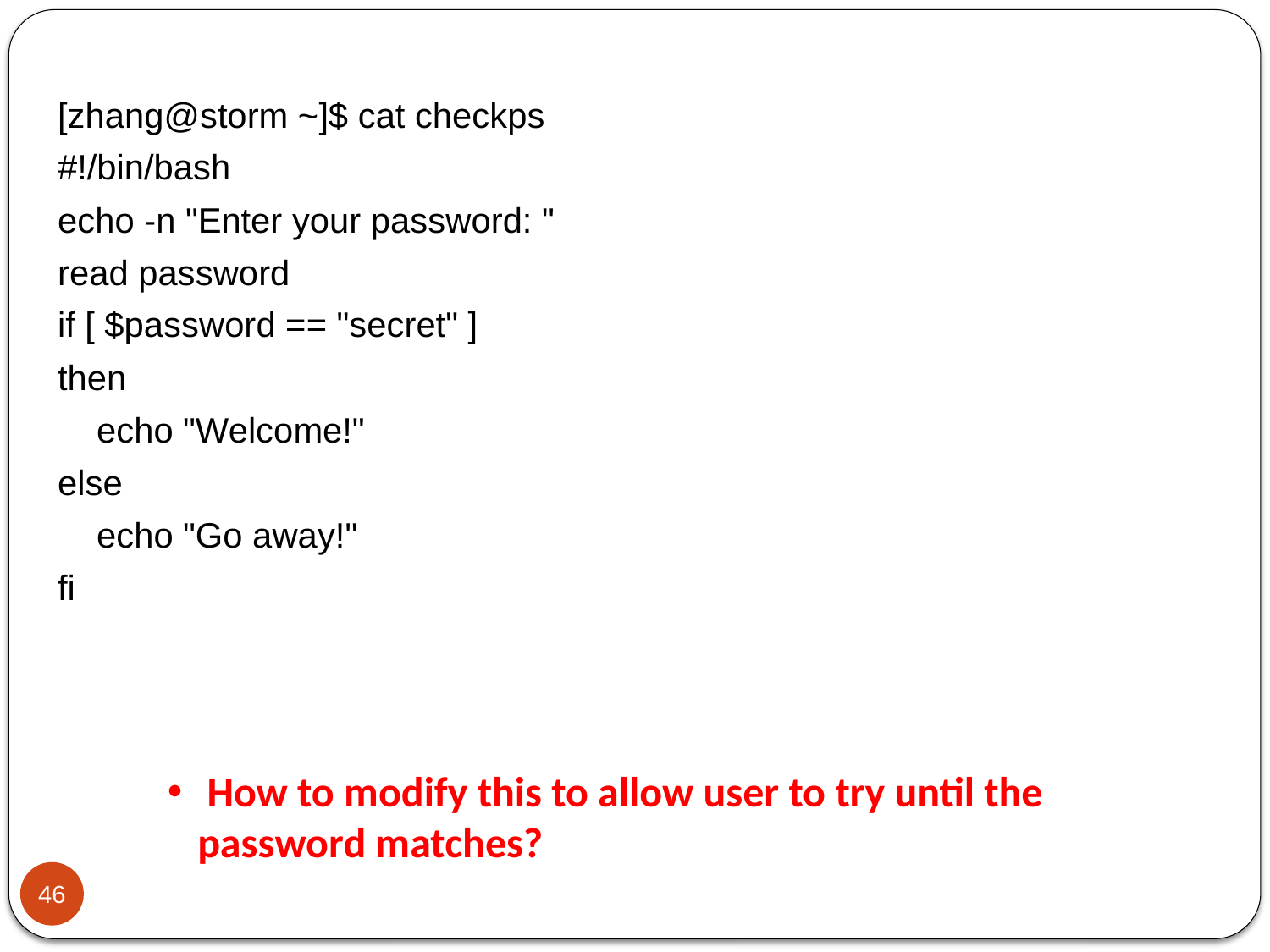

[zhang@storm ~]$ cat checkps
#!/bin/bash
echo -n "Enter your password: "
read password
if [ $password == "secret" ]
then
    echo "Welcome!"
else
    echo "Go away!"
fi
 How to modify this to allow user to try until the password matches?
46